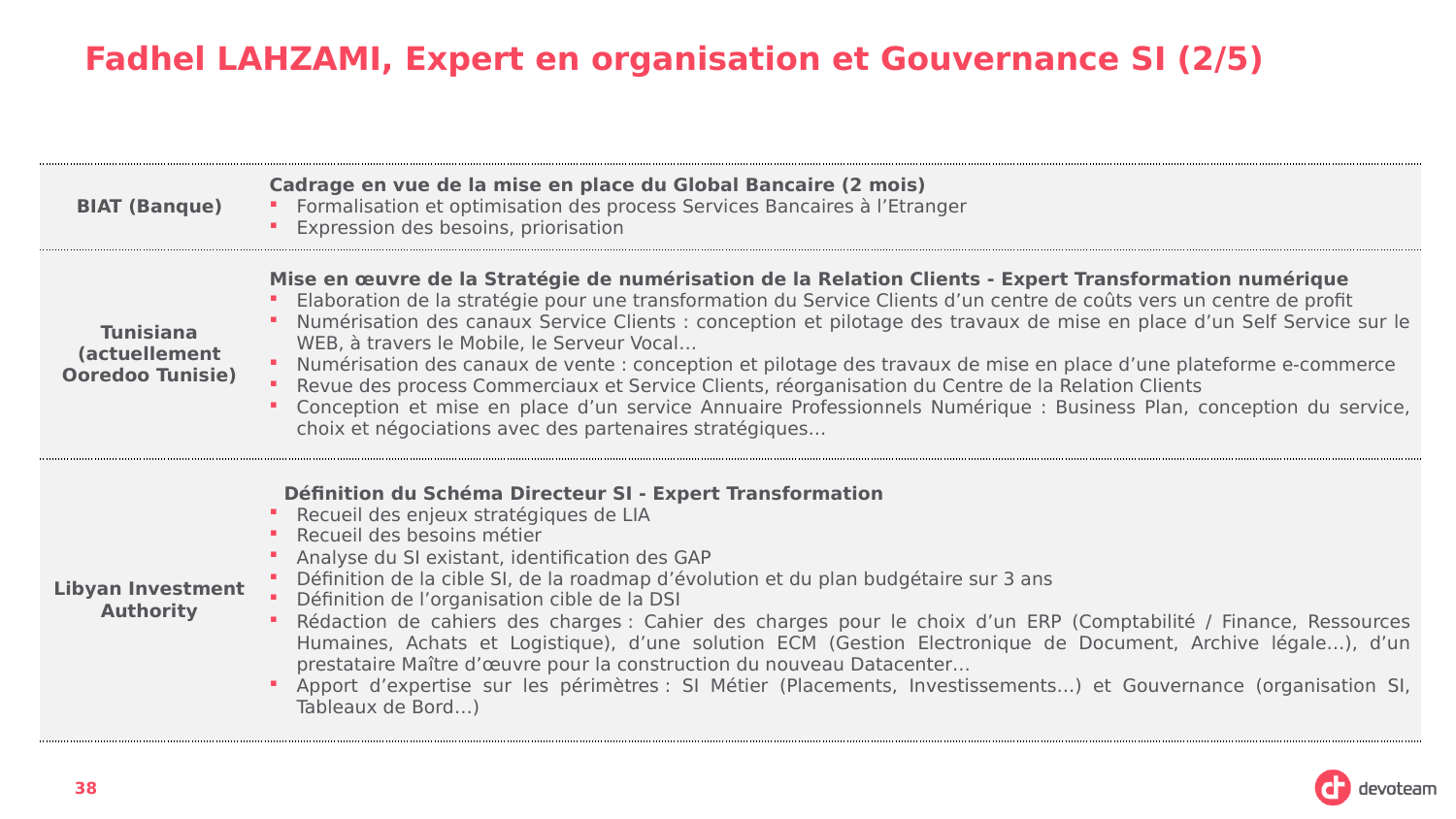

# Fadhel LAHZAMI, Expert en organisation et Gouvernance SI (2/5)

| BIAT (Banque) | Cadrage en vue de la mise en place du Global Bancaire (2 mois) Formalisation et optimisation des process Services Bancaires à l’Etranger Expression des besoins, priorisation |
| --- | --- |
| Tunisiana (actuellement Ooredoo Tunisie) | Mise en œuvre de la Stratégie de numérisation de la Relation Clients - Expert Transformation numérique Elaboration de la stratégie pour une transformation du Service Clients d’un centre de coûts vers un centre de profit Numérisation des canaux Service Clients : conception et pilotage des travaux de mise en place d’un Self Service sur le WEB, à travers le Mobile, le Serveur Vocal… Numérisation des canaux de vente : conception et pilotage des travaux de mise en place d’une plateforme e-commerce Revue des process Commerciaux et Service Clients, réorganisation du Centre de la Relation Clients Conception et mise en place d’un service Annuaire Professionnels Numérique : Business Plan, conception du service, choix et négociations avec des partenaires stratégiques… |
| Libyan Investment Authority | Définition du Schéma Directeur SI - Expert Transformation Recueil des enjeux stratégiques de LIA Recueil des besoins métier Analyse du SI existant, identification des GAP Définition de la cible SI, de la roadmap d’évolution et du plan budgétaire sur 3 ans Définition de l’organisation cible de la DSI Rédaction de cahiers des charges : Cahier des charges pour le choix d’un ERP (Comptabilité / Finance, Ressources Humaines, Achats et Logistique), d’une solution ECM (Gestion Electronique de Document, Archive légale…), d’un prestataire Maître d’œuvre pour la construction du nouveau Datacenter… Apport d’expertise sur les périmètres : SI Métier (Placements, Investissements…) et Gouvernance (organisation SI, Tableaux de Bord…) |
38